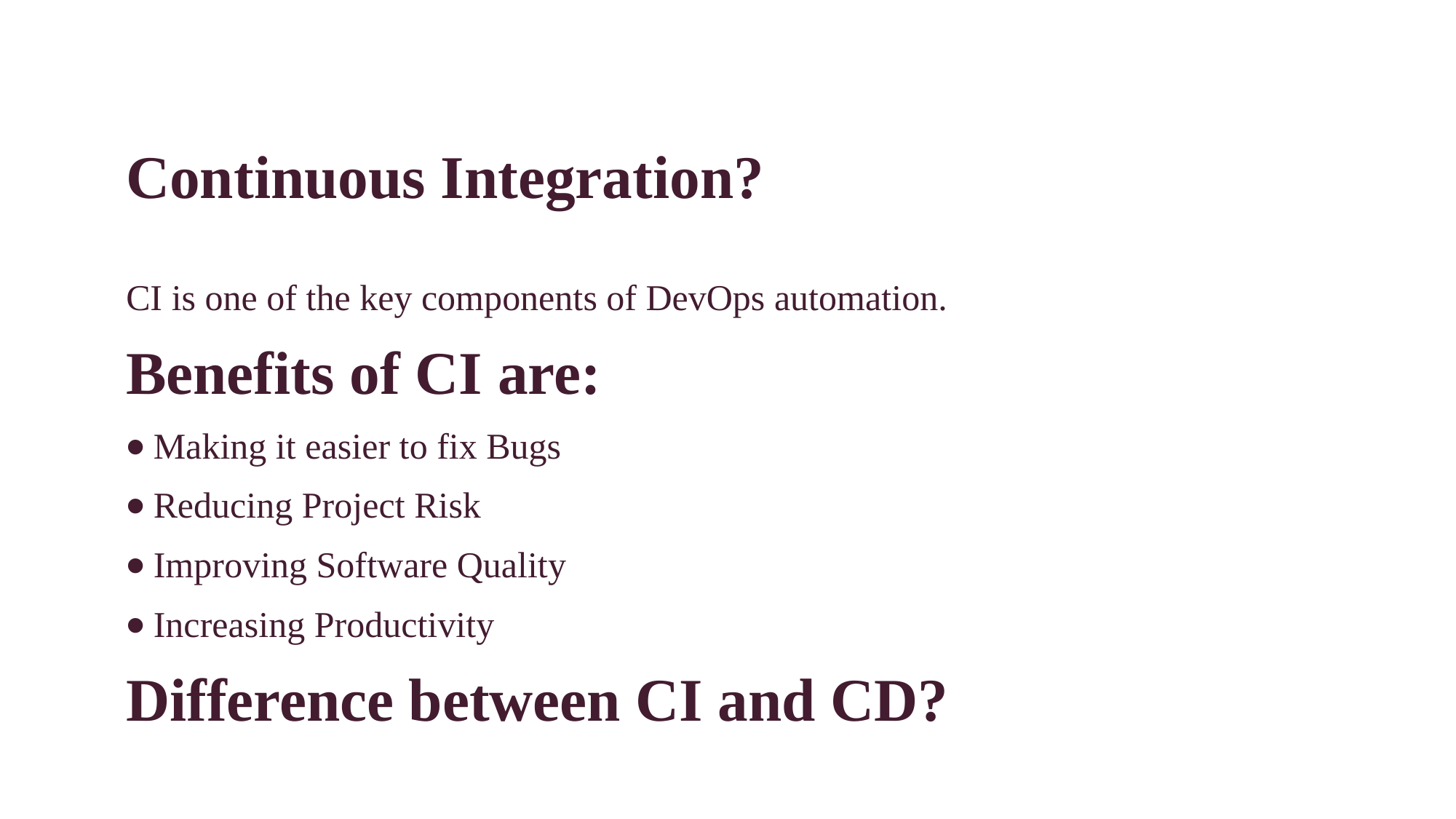

Continuous Integration?
CI is one of the key components of DevOps automation.
Benefits of CI are:
Making it easier to fix Bugs
Reducing Project Risk
Improving Software Quality
Increasing Productivity
Difference between CI and CD?